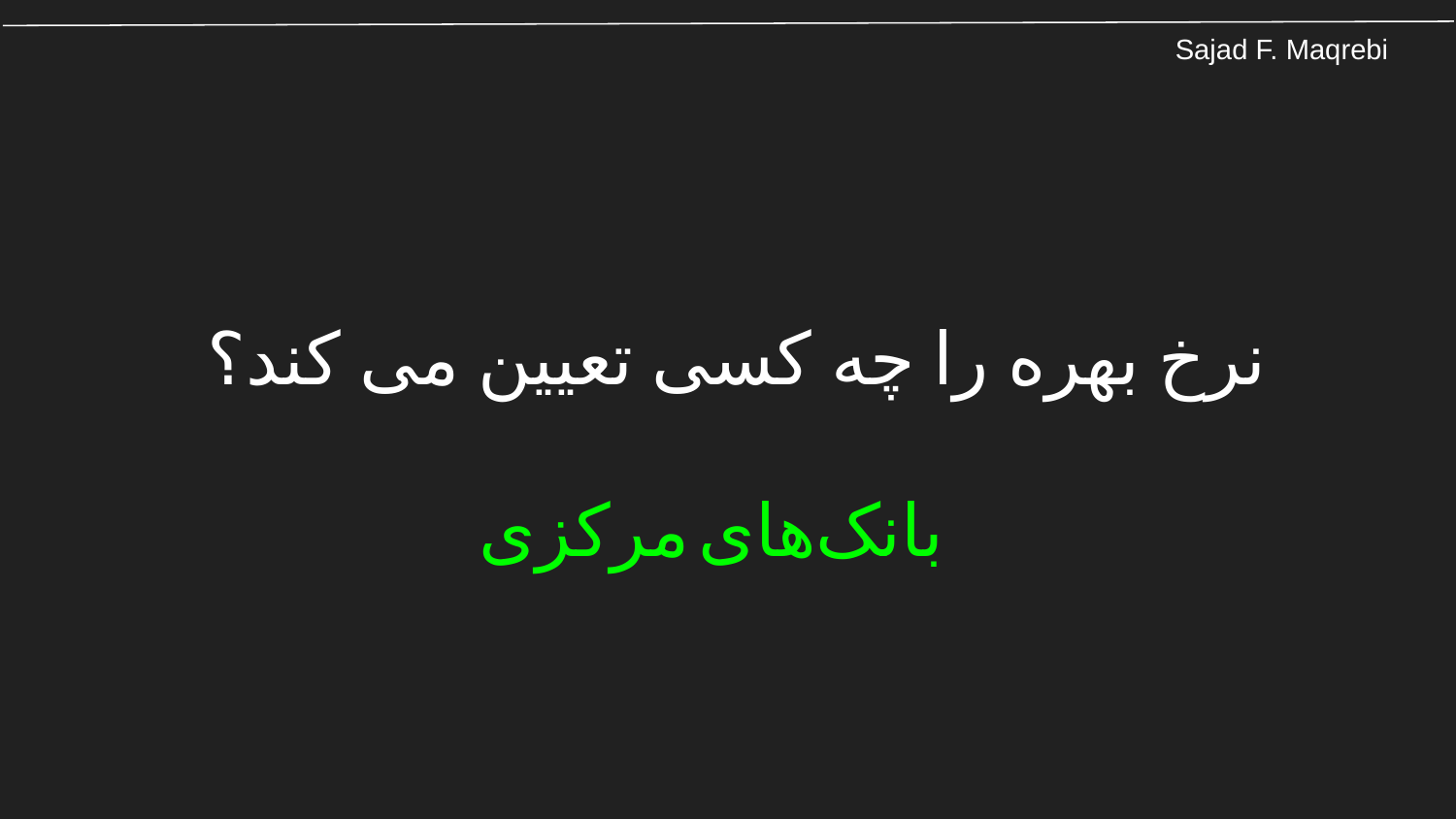

# نرخ بهره را چه کسی تعیین می کند؟

بانک‌های مرکزی